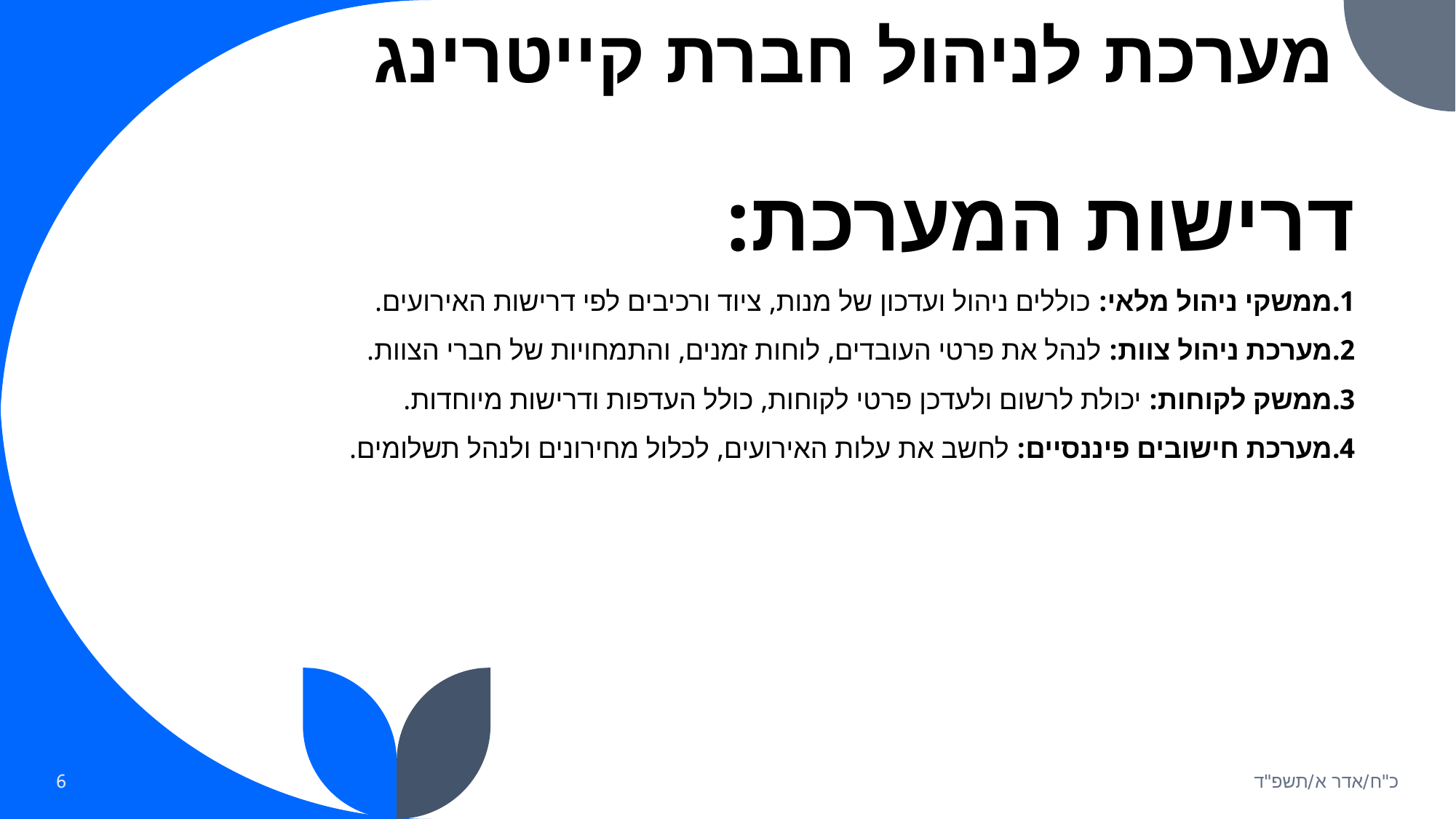

מערכת לניהול חברת קייטרינג
דרישות המערכת:
ממשקי ניהול מלאי: כוללים ניהול ועדכון של מנות, ציוד ורכיבים לפי דרישות האירועים.
מערכת ניהול צוות: לנהל את פרטי העובדים, לוחות זמנים, והתמחויות של חברי הצוות.
ממשק לקוחות: יכולת לרשום ולעדכן פרטי לקוחות, כולל העדפות ודרישות מיוחדות.
מערכת חישובים פיננסיים: לחשב את עלות האירועים, לכלול מחירונים ולנהל תשלומים.
6
כ"ח/אדר א/תשפ"ד